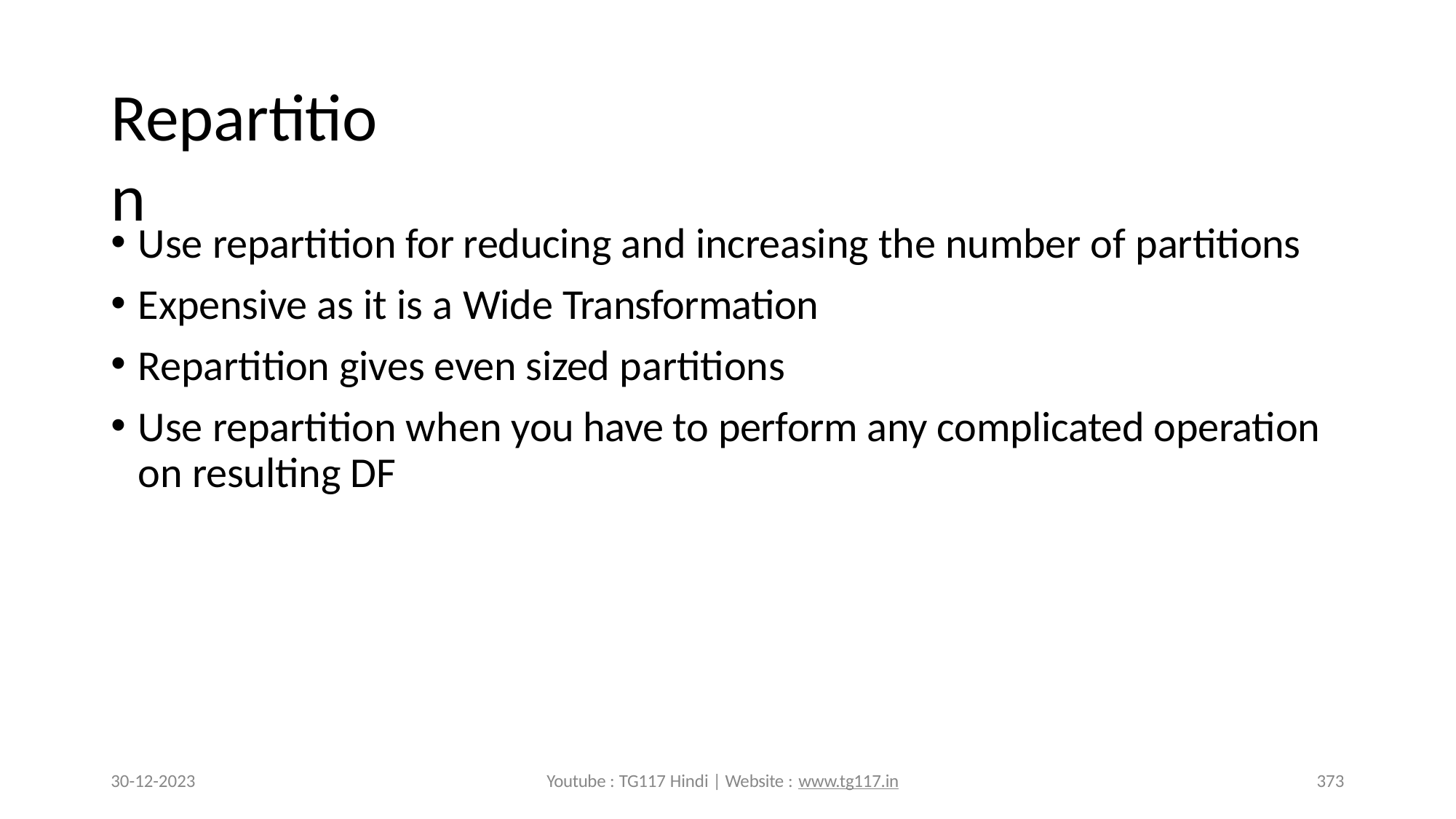

# Repartition
Use repartition for reducing and increasing the number of partitions
Expensive as it is a Wide Transformation
Repartition gives even sized partitions
Use repartition when you have to perform any complicated operation  on resulting DF
30-12-2023
Youtube : TG117 Hindi | Website : www.tg117.in
373